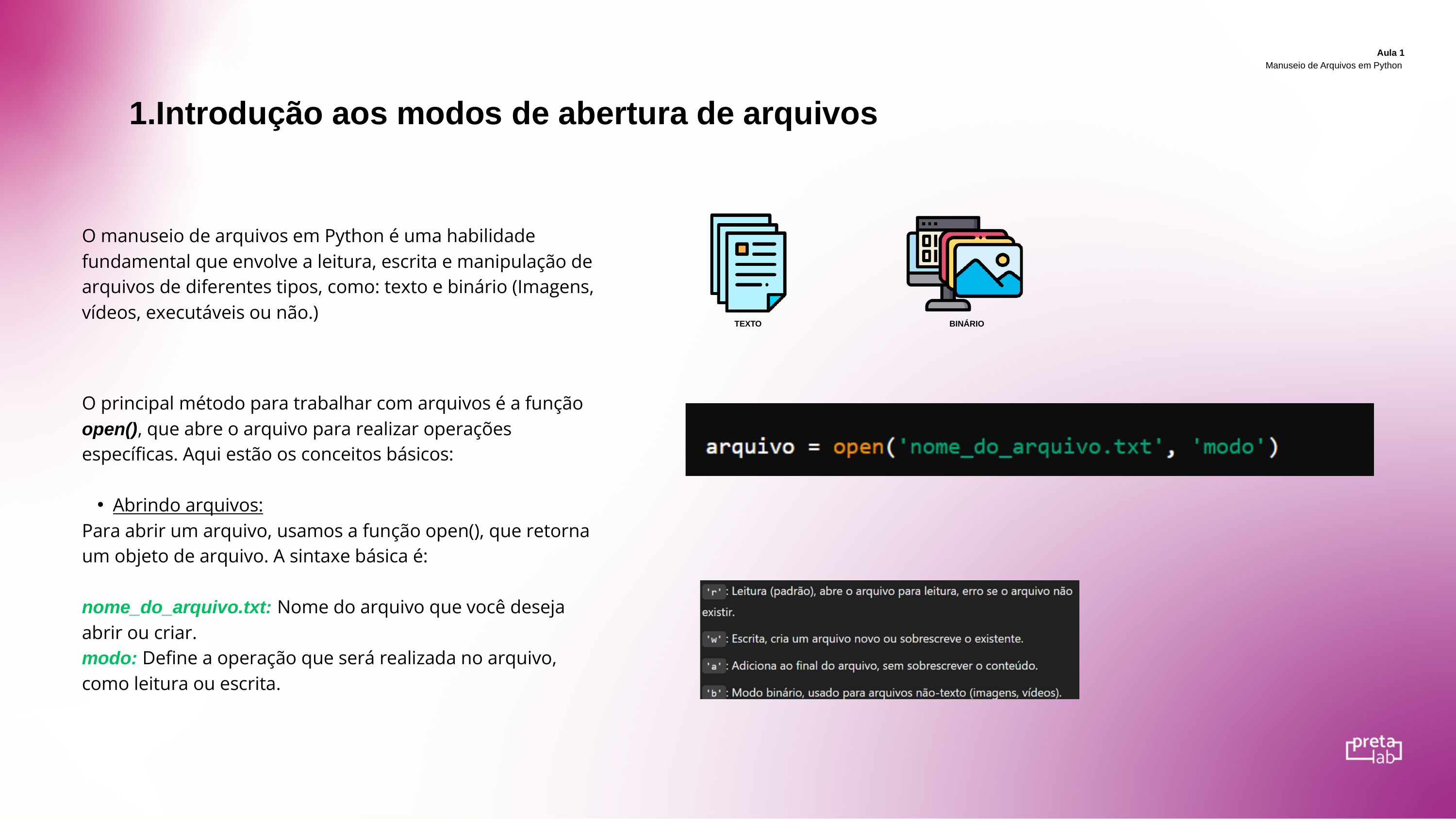

Aula 1
Manuseio de Arquivos em Python

1.Introdução aos modos de abertura de arquivos

O manuseio de arquivos em Python é uma habilidade fundamental que envolve a leitura, escrita e manipulação de arquivos de diferentes tipos, como: texto e binário (Imagens, vídeos, executáveis ou não.)
TEXTO
BINÁRIO
O principal método para trabalhar com arquivos é a função open(), que abre o arquivo para realizar operações específicas. Aqui estão os conceitos básicos:

Abrindo arquivos:
Para abrir um arquivo, usamos a função open(), que retorna um objeto de arquivo. A sintaxe básica é:

nome_do_arquivo.txt: Nome do arquivo que você deseja abrir ou criar.
modo: Define a operação que será realizada no arquivo, como leitura ou escrita.